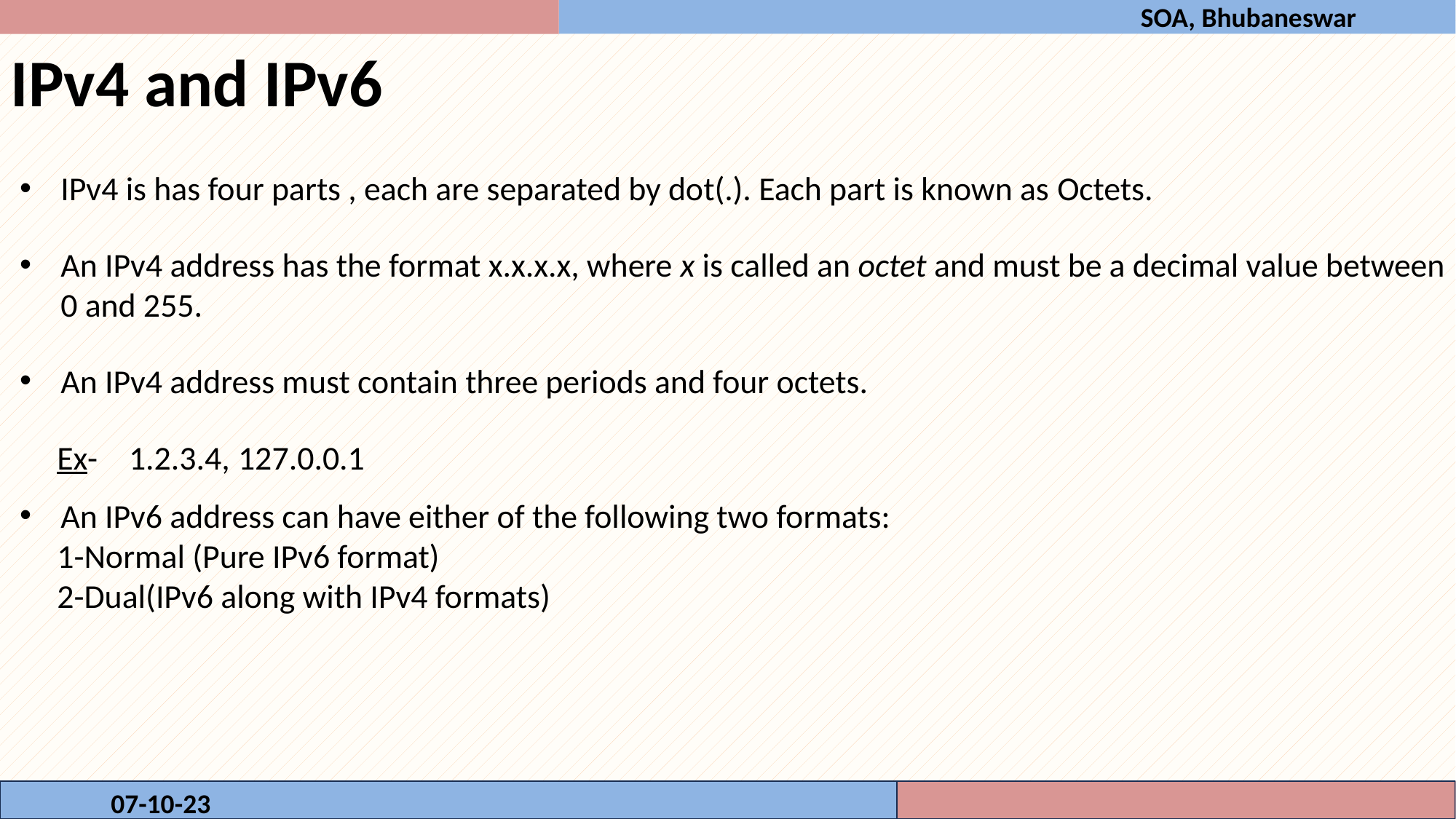

SOA, Bhubaneswar

IPv4 and IPv6
IPv4 is has four parts , each are separated by dot(.). Each part is known as Octets.
An IPv4 address has the format x.x.x.x, where x is called an octet and must be a decimal value between 0 and 255.
An IPv4 address must contain three periods and four octets.
     Ex-	1.2.3.4,	127.0.0.1
An IPv6 address can have either of the following two formats:
     1-Normal (Pure IPv6 format)
     2-Dual(IPv6 along with IPv4 formats)

07-10-23